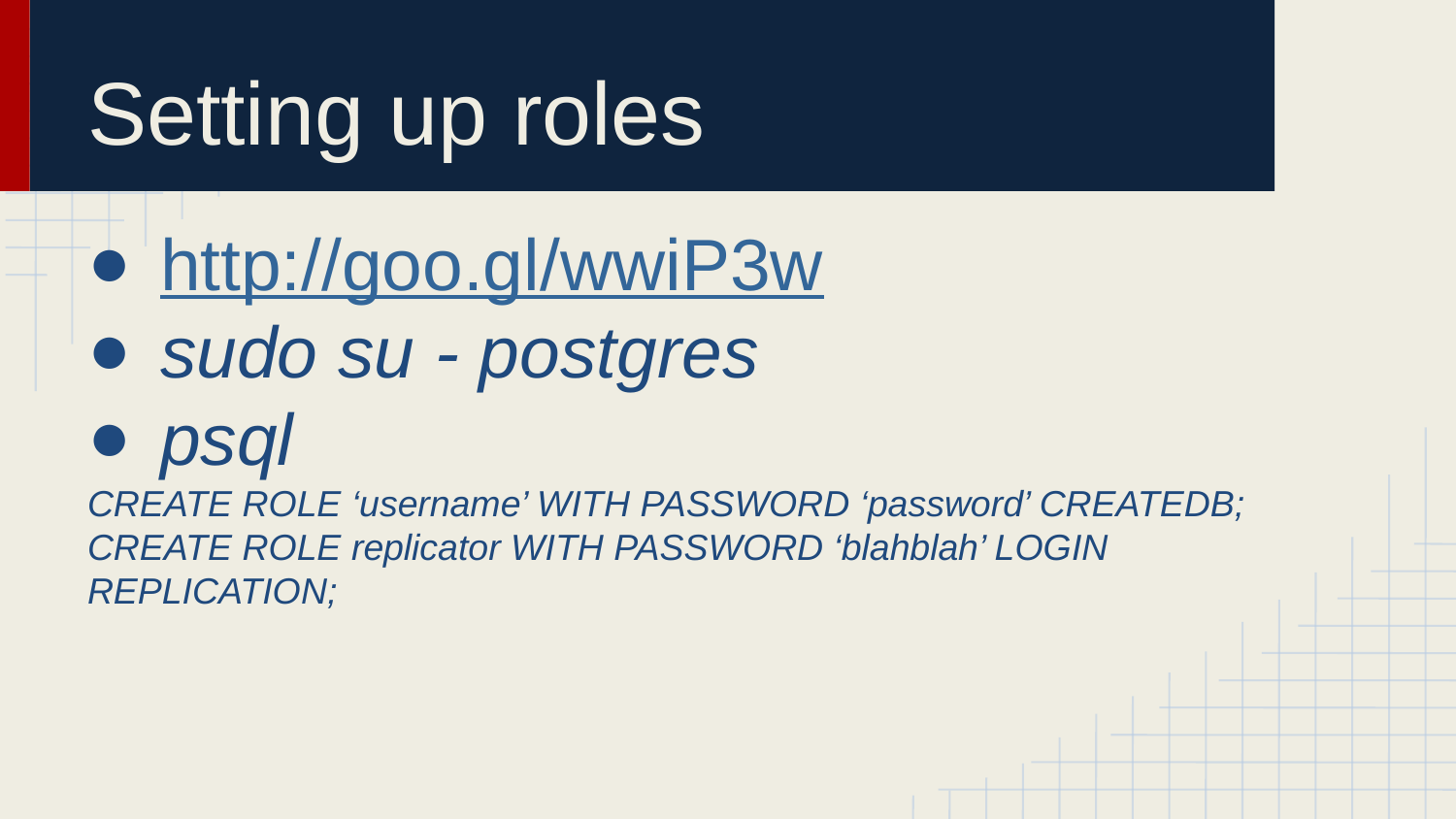

# Setting up roles
http://goo.gl/wwiP3w
sudo su - postgres
psql
CREATE ROLE ‘username’ WITH PASSWORD ‘password’ CREATEDB;
CREATE ROLE replicator WITH PASSWORD ‘blahblah’ LOGIN REPLICATION;